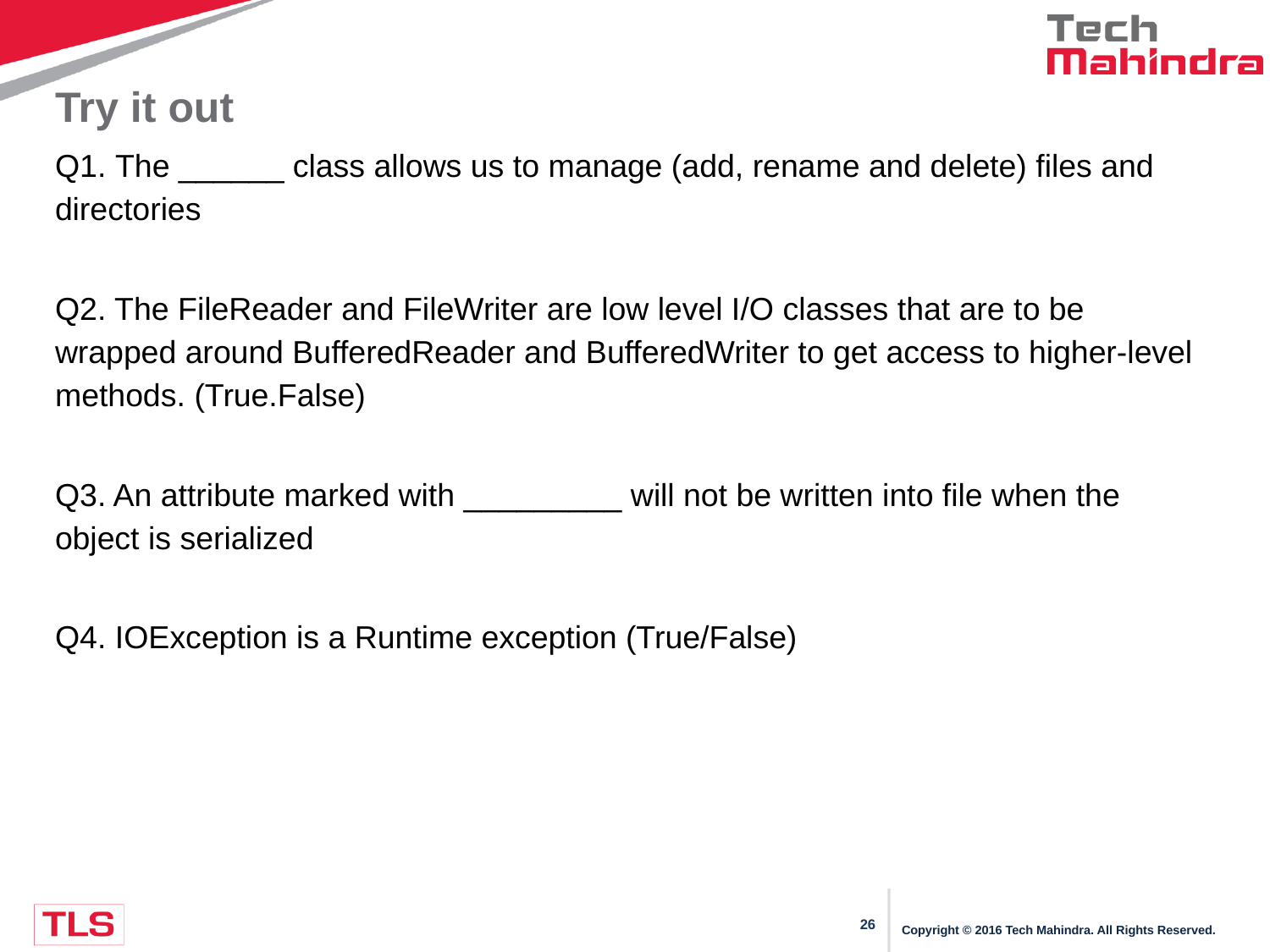

# Try it out
Q1. The ______ class allows us to manage (add, rename and delete) files and directories

Q2. The FileReader and FileWriter are low level I/O classes that are to be wrapped around BufferedReader and BufferedWriter to get access to higher-level methods. (True.False)

Q3. An attribute marked with _________ will not be written into file when the object is serialized

Q4. IOException is a Runtime exception (True/False)

Copyright © 2016 Tech Mahindra. All Rights Reserved.